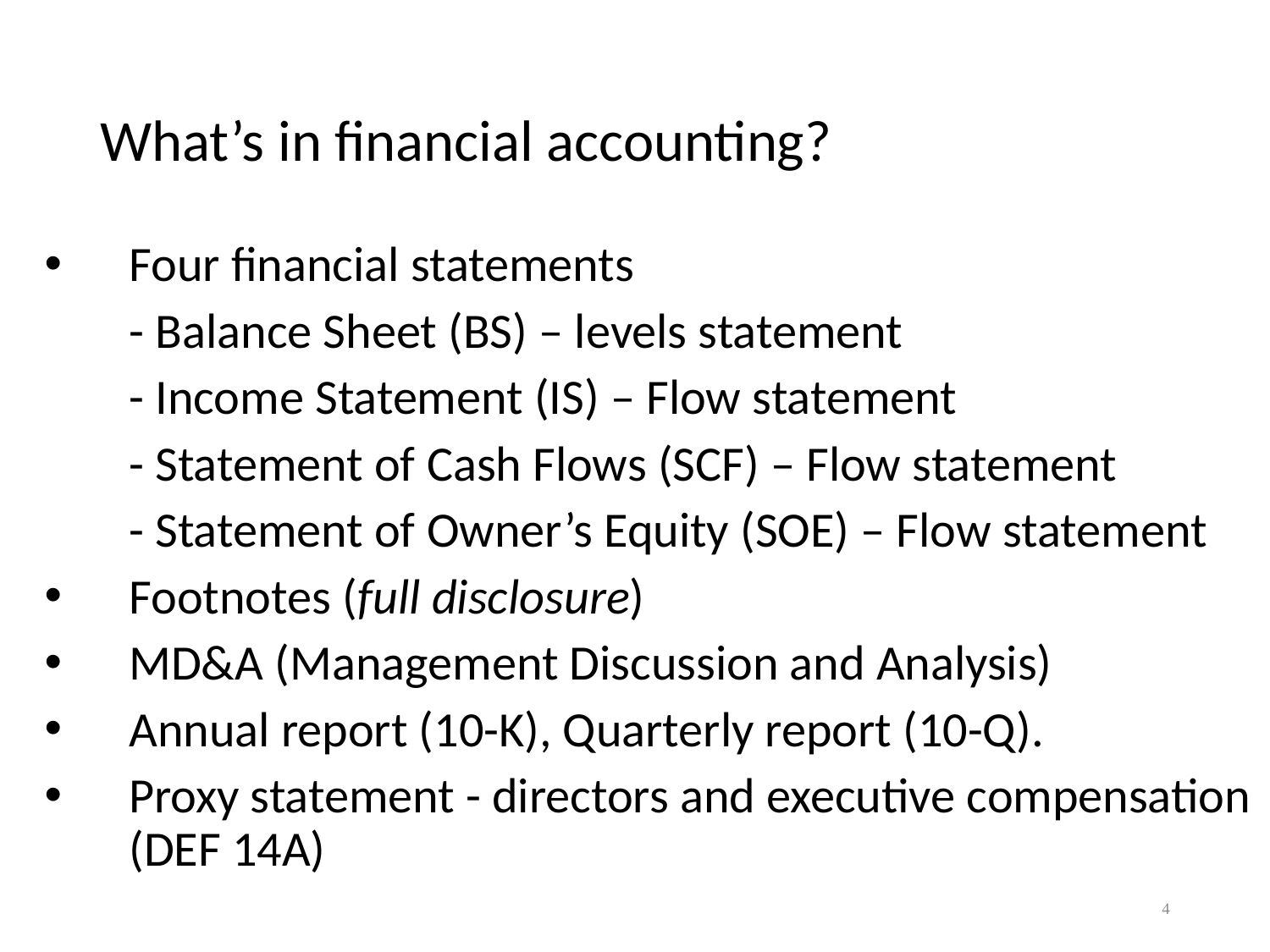

# What’s in financial accounting?
Four financial statements
	- Balance Sheet (BS) – levels statement
	- Income Statement (IS) – Flow statement
	- Statement of Cash Flows (SCF) – Flow statement
	- Statement of Owner’s Equity (SOE) – Flow statement
Footnotes (full disclosure)
MD&A (Management Discussion and Analysis)
Annual report (10-K), Quarterly report (10-Q).
Proxy statement - directors and executive compensation (DEF 14A)
4